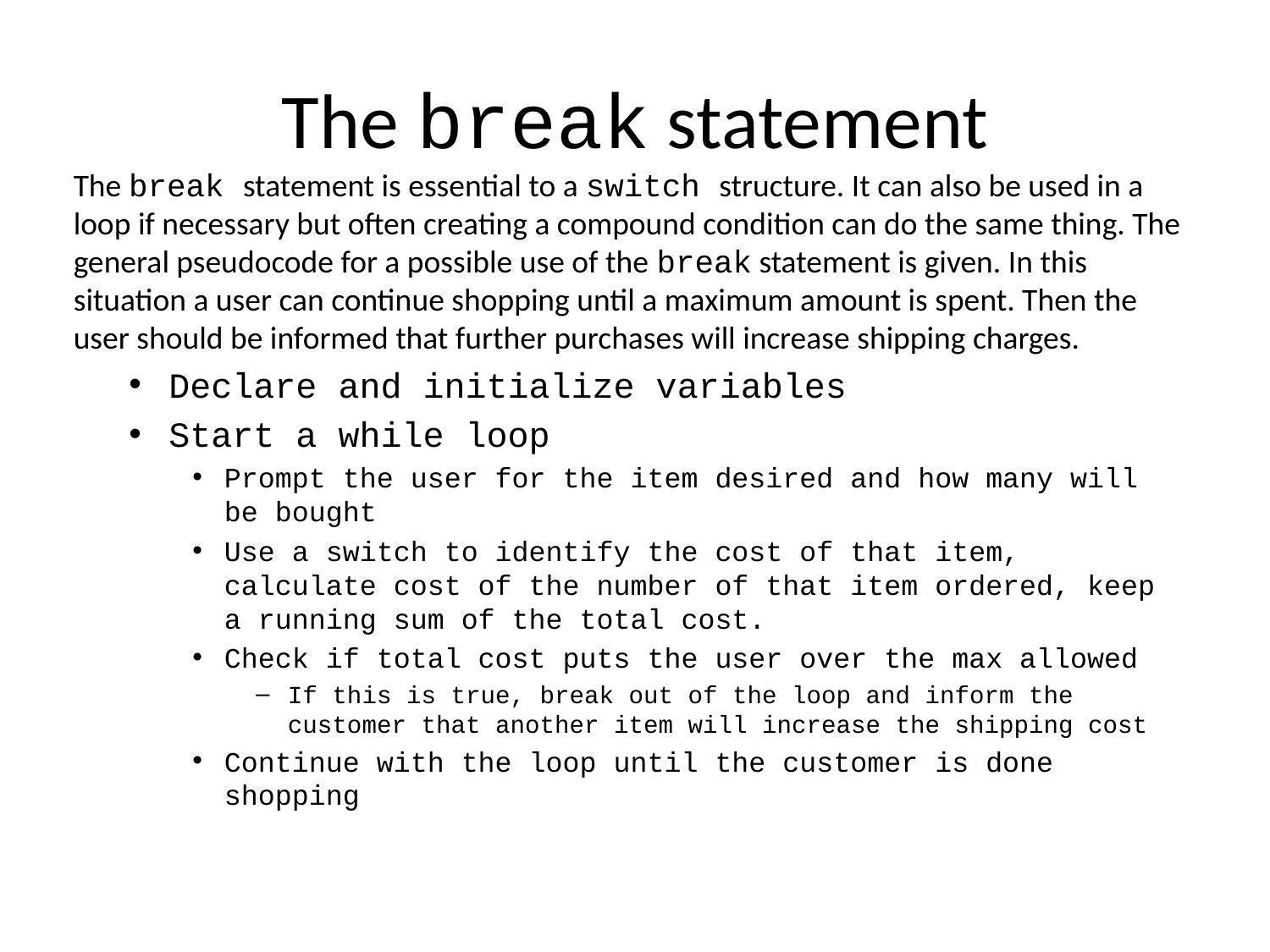

# The break statement
The break statement is essential to a switch structure. It can also be used in a loop if necessary but often creating a compound condition can do the same thing. The general pseudocode for a possible use of the break statement is given. In this situation a user can continue shopping until a maximum amount is spent. Then the user should be informed that further purchases will increase shipping charges.
Declare and initialize variables
Start a while loop
Prompt the user for the item desired and how many will be bought
Use a switch to identify the cost of that item, calculate cost of the number of that item ordered, keep a running sum of the total cost.
Check if total cost puts the user over the max allowed
If this is true, break out of the loop and inform the customer that another item will increase the shipping cost
Continue with the loop until the customer is done shopping